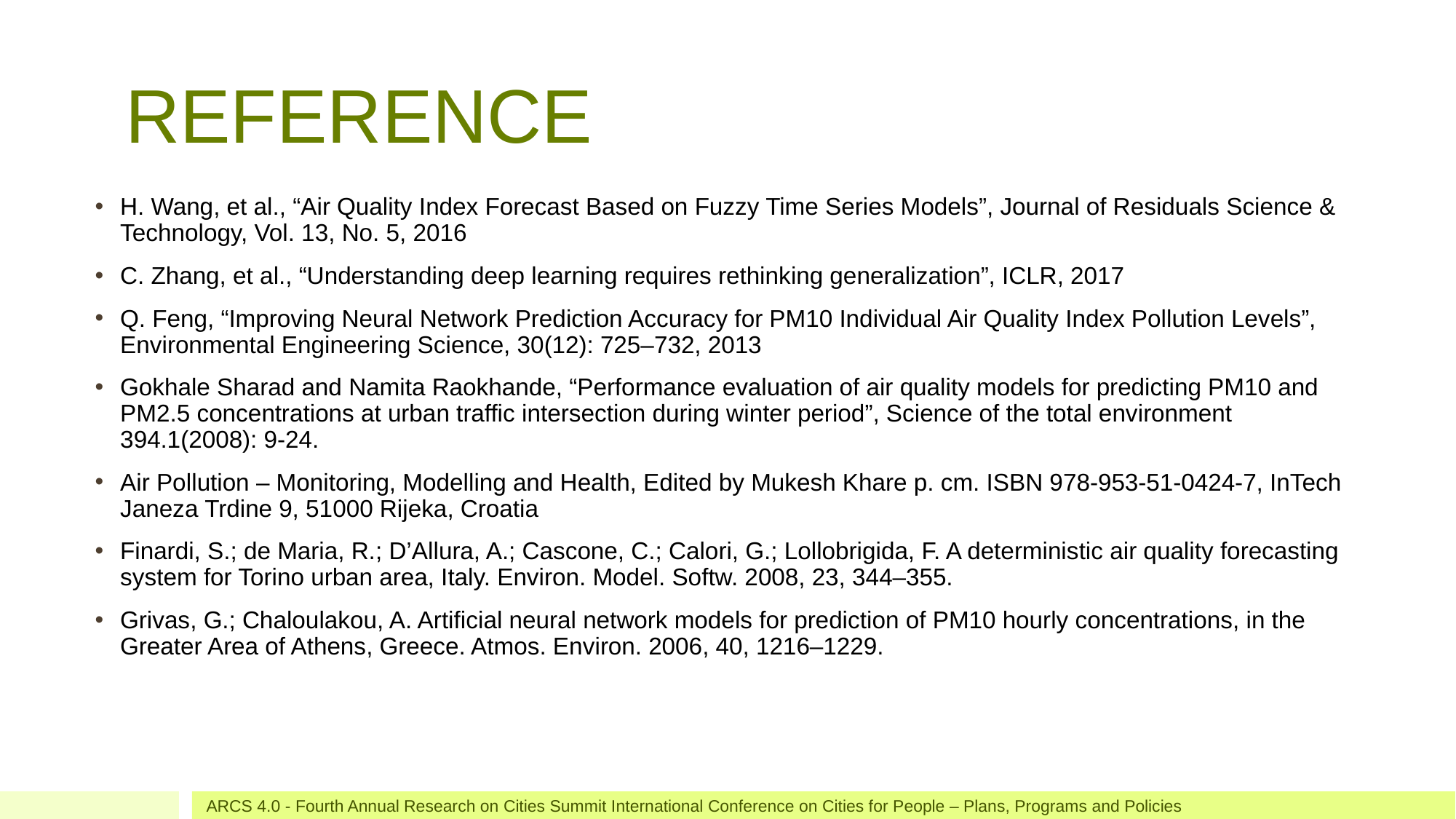

# REFERENCE
H. Wang, et al., “Air Quality Index Forecast Based on Fuzzy Time Series Models”, Journal of Residuals Science & Technology, Vol. 13, No. 5, 2016
C. Zhang, et al., “Understanding deep learning requires rethinking generalization”, ICLR, 2017
Q. Feng, “Improving Neural Network Prediction Accuracy for PM10 Individual Air Quality Index Pollution Levels”, Environmental Engineering Science, 30(12): 725–732, 2013
Gokhale Sharad and Namita Raokhande, “Performance evaluation of air quality models for predicting PM10 and PM2.5 concentrations at urban traffic intersection during winter period”, Science of the total environment 394.1(2008): 9-24.
Air Pollution – Monitoring, Modelling and Health, Edited by Mukesh Khare p. cm. ISBN 978-953-51-0424-7, InTech Janeza Trdine 9, 51000 Rijeka, Croatia
Finardi, S.; de Maria, R.; D’Allura, A.; Cascone, C.; Calori, G.; Lollobrigida, F. A deterministic air quality forecasting system for Torino urban area, Italy. Environ. Model. Softw. 2008, 23, 344–355.
Grivas, G.; Chaloulakou, A. Artificial neural network models for prediction of PM10 hourly concentrations, in the Greater Area of Athens, Greece. Atmos. Environ. 2006, 40, 1216–1229.
ARCS 4.0 - Fourth Annual Research on Cities Summit International Conference on Cities for People – Plans, Programs and Policies